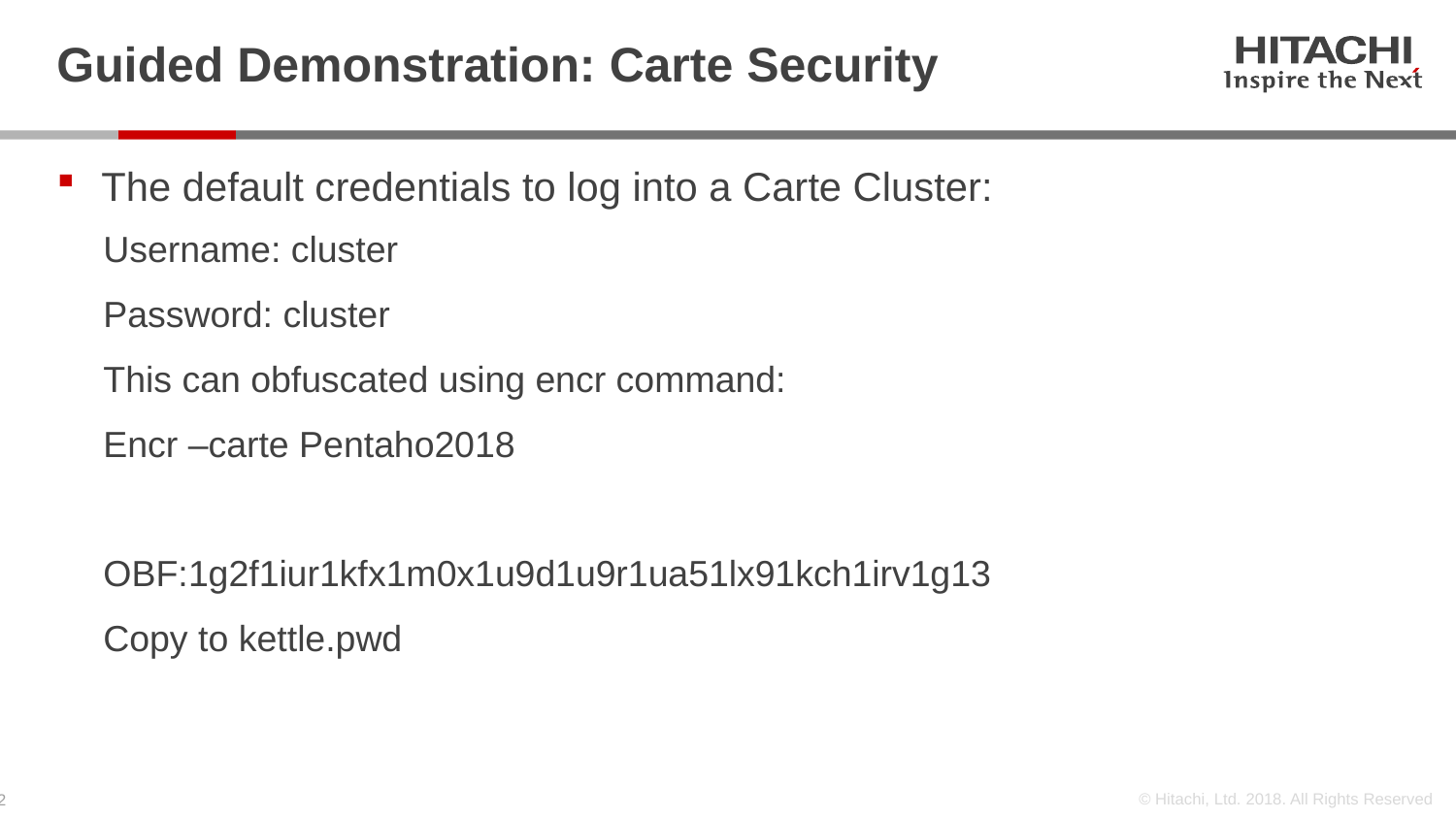

# Guided Demonstration: Carte Security
The default credentials to log into a Carte Cluster:
Username: cluster
Password: cluster
This can obfuscated using encr command:
Encr –carte Pentaho2018

OBF:1g2f1iur1kfx1m0x1u9d1u9r1ua51lx91kch1irv1g13
Copy to kettle.pwd